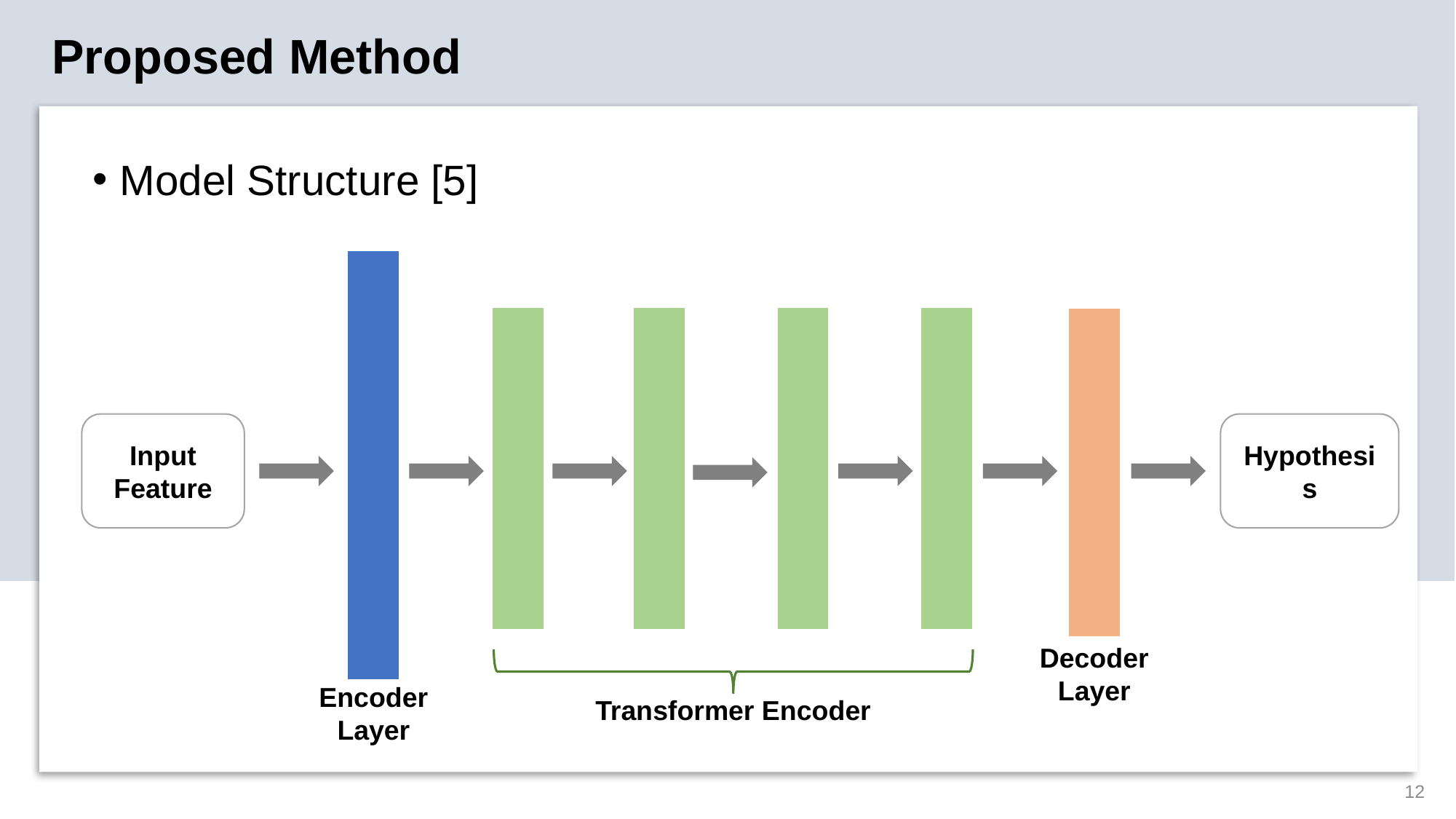

Proposed Method
Model Structure [5]

Input
Feature
Hypothesis

Decoder
Layer
Encoder
Layer
Transformer Encoder
12